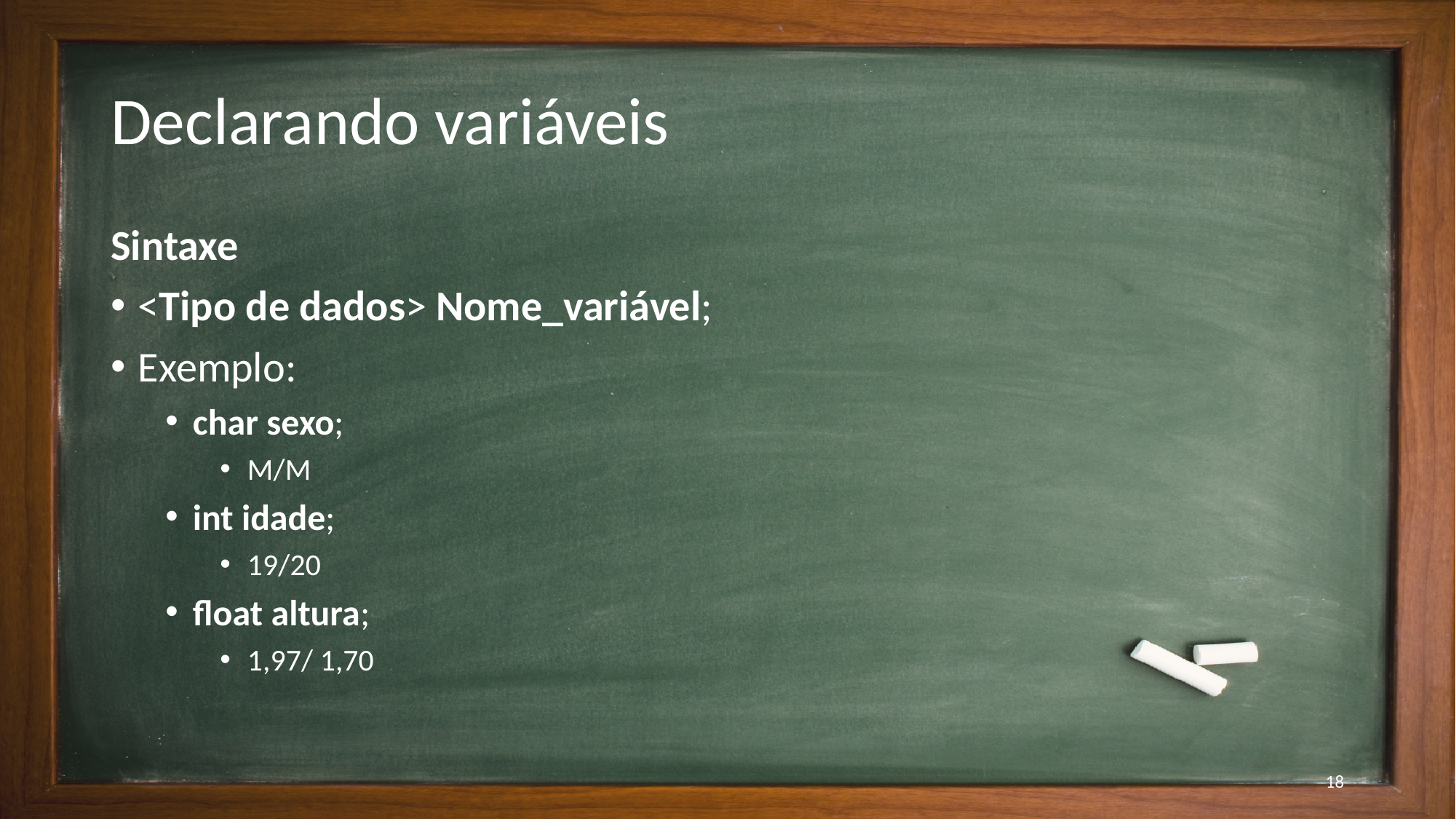

# Declarando variáveis
Sintaxe
<Tipo de dados> Nome_variável;
Exemplo:
char sexo;
M/M
int idade;
19/20
float altura;
1,97/ 1,70

18